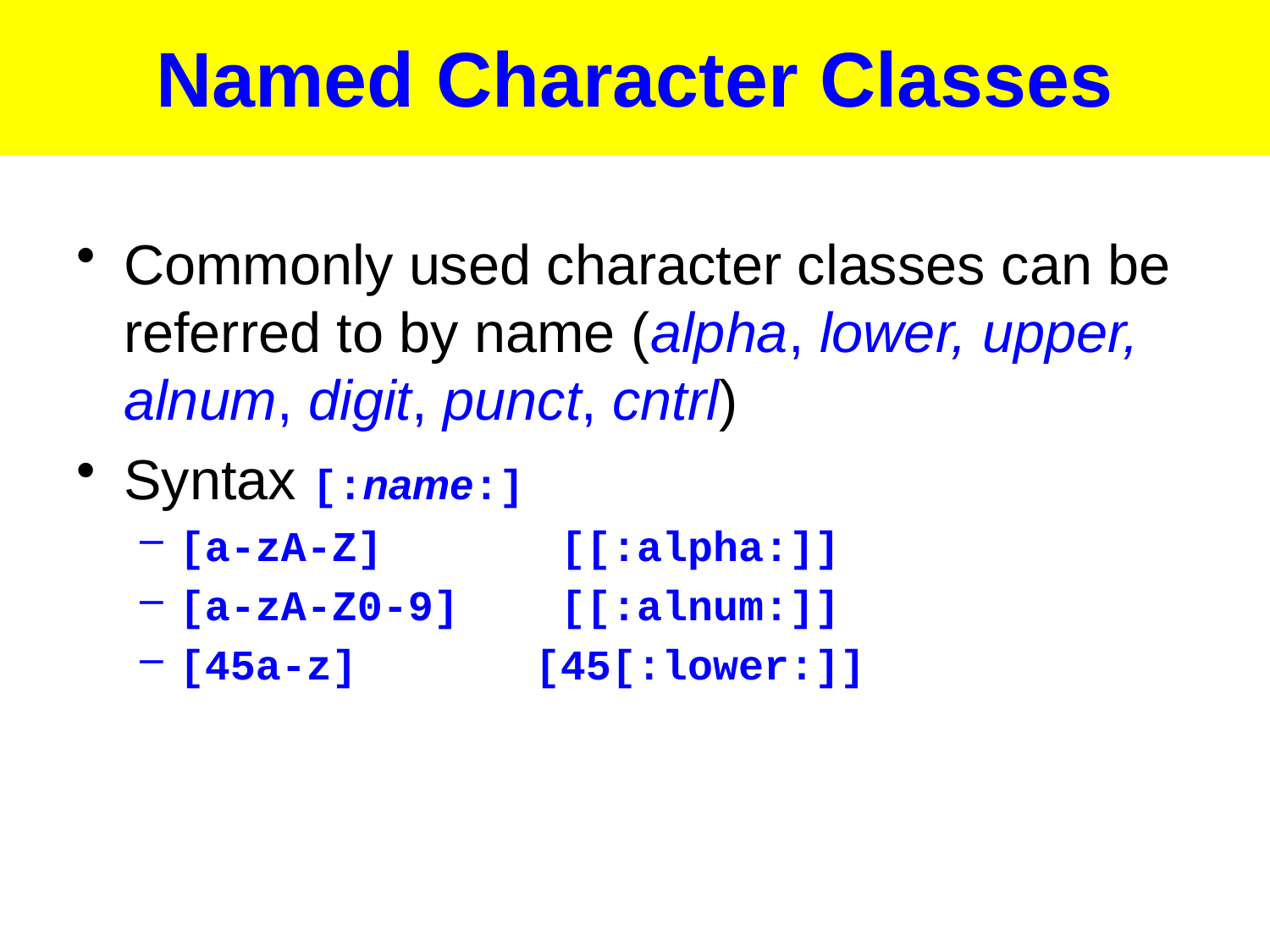

# Named Character Classes
Commonly used character classes can be referred to by name (alpha, lower, upper, alnum, digit, punct, cntrl)
Syntax [:name:]
[a-zA-Z]       [[:alpha:]]
[a-zA-Z0-9]    [[:alnum:]]
[45a-z]	    [45[:lower:]]